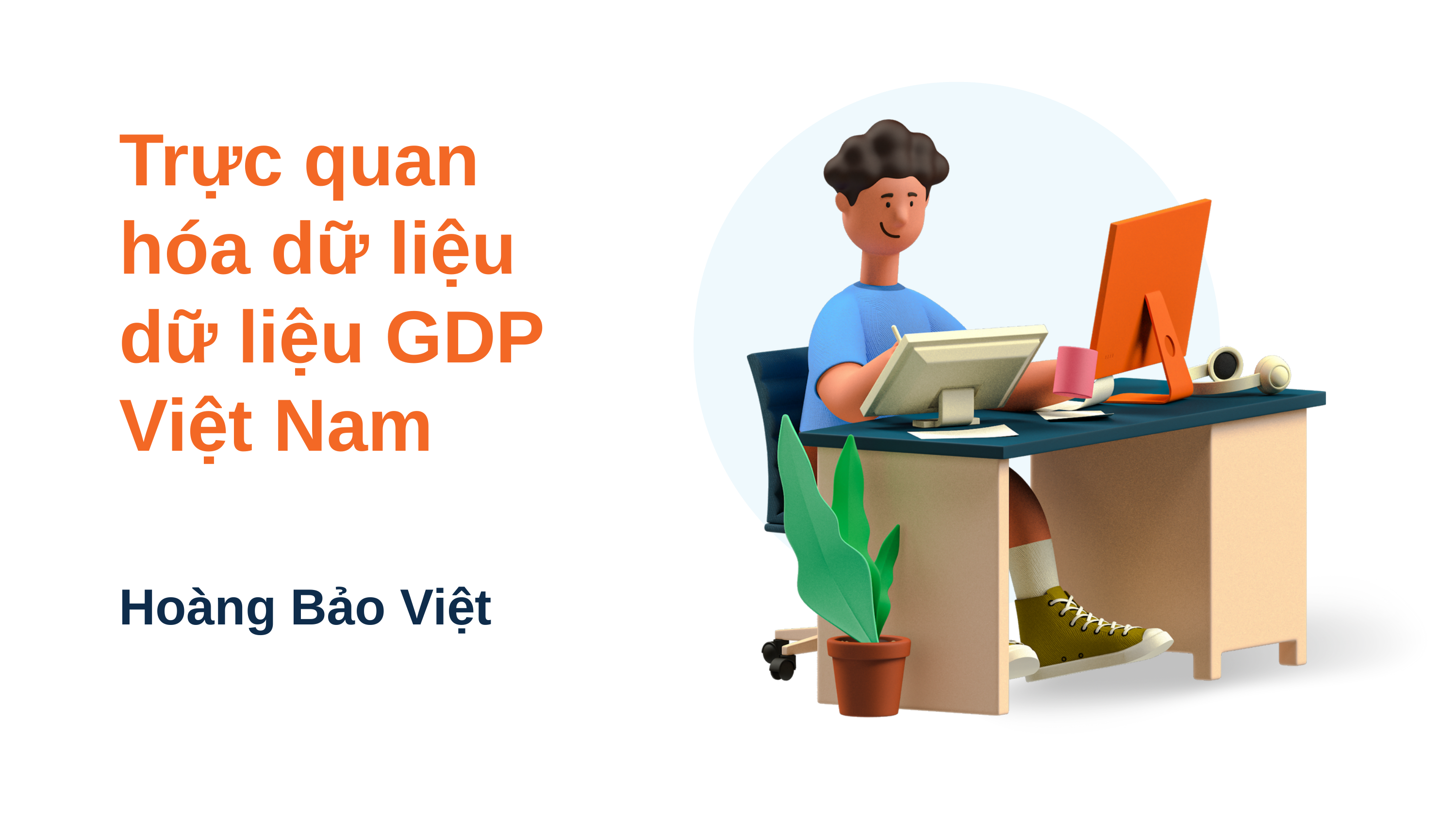

Trực quan hóa dữ liệu dữ liệu GDP Việt Nam
Hoàng Bảo Việt